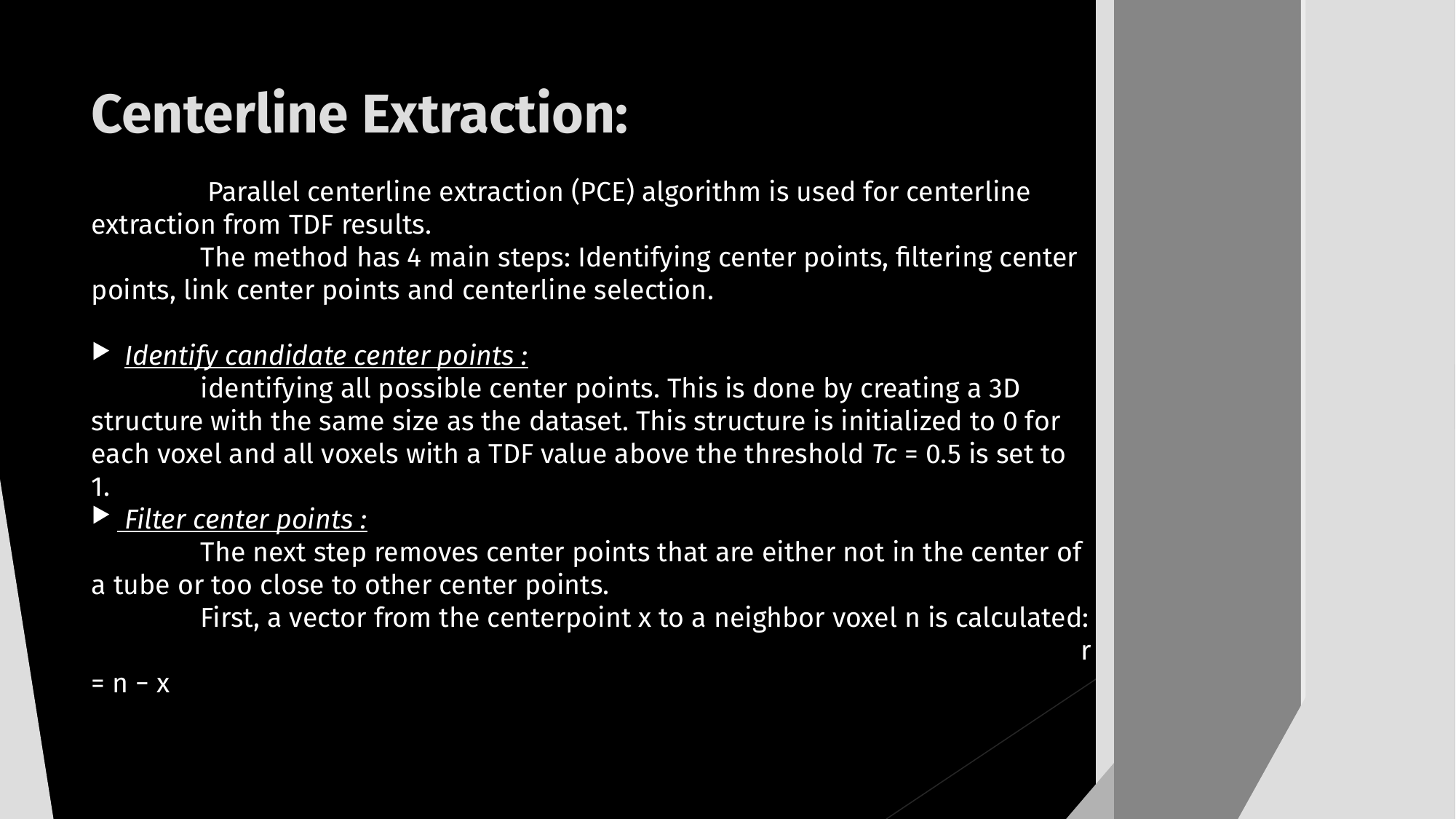

Centerline Extraction:
	 Parallel centerline extraction (PCE) algorithm is used for centerline extraction from TDF results.
	The method has 4 main steps: Identifying center points, filtering center points, link center points and centerline selection.

 Identify candidate center points :
	identifying all possible center points. This is done by creating a 3D structure with the same size as the dataset. This structure is initialized to 0 for each voxel and all voxels with a TDF value above the threshold Tc = 0.5 is set to 1.
 Filter center points :
	The next step removes center points that are either not in the center of a tube or too close to other center points.
	First, a vector from the centerpoint x to a neighbor voxel n is calculated:
									 r = n − x